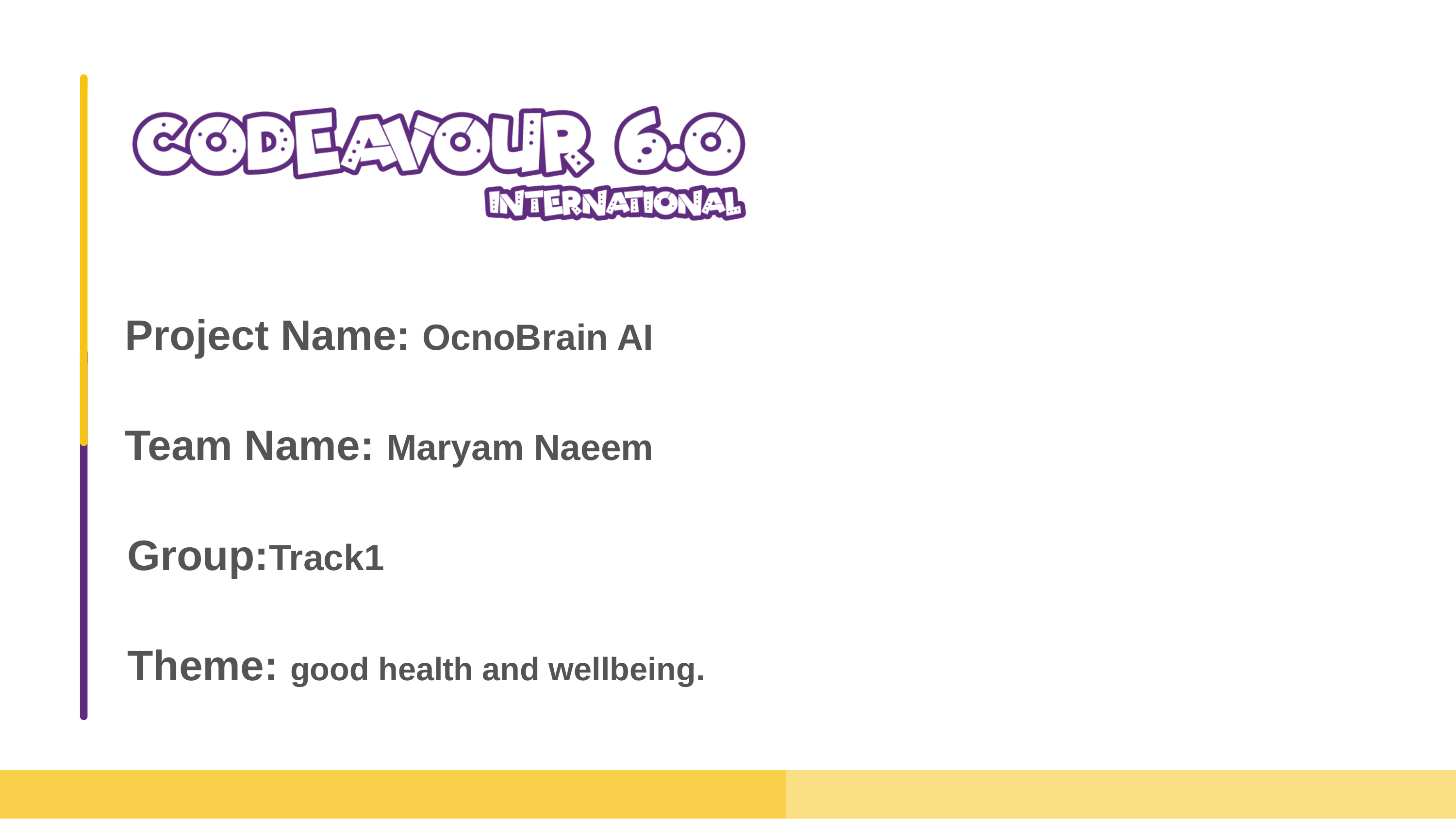

Project Name: OcnoBrain AI
Team Name: Maryam Naeem

Group:Track1
Theme: good health and wellbeing.